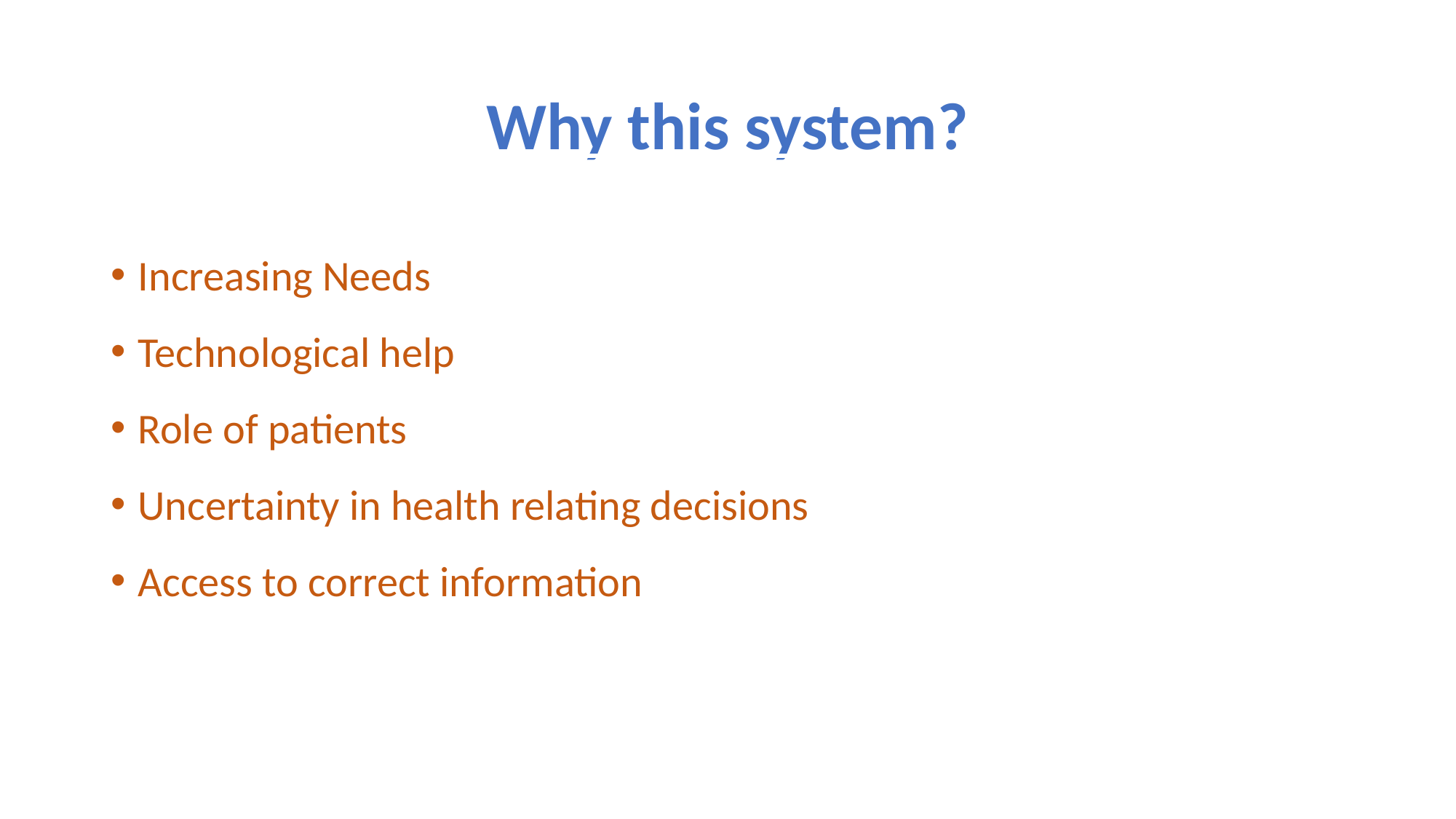

Why this system?
Increasing Needs
Technological help
Role of patients
Uncertainty in health relating decisions
Access to correct information